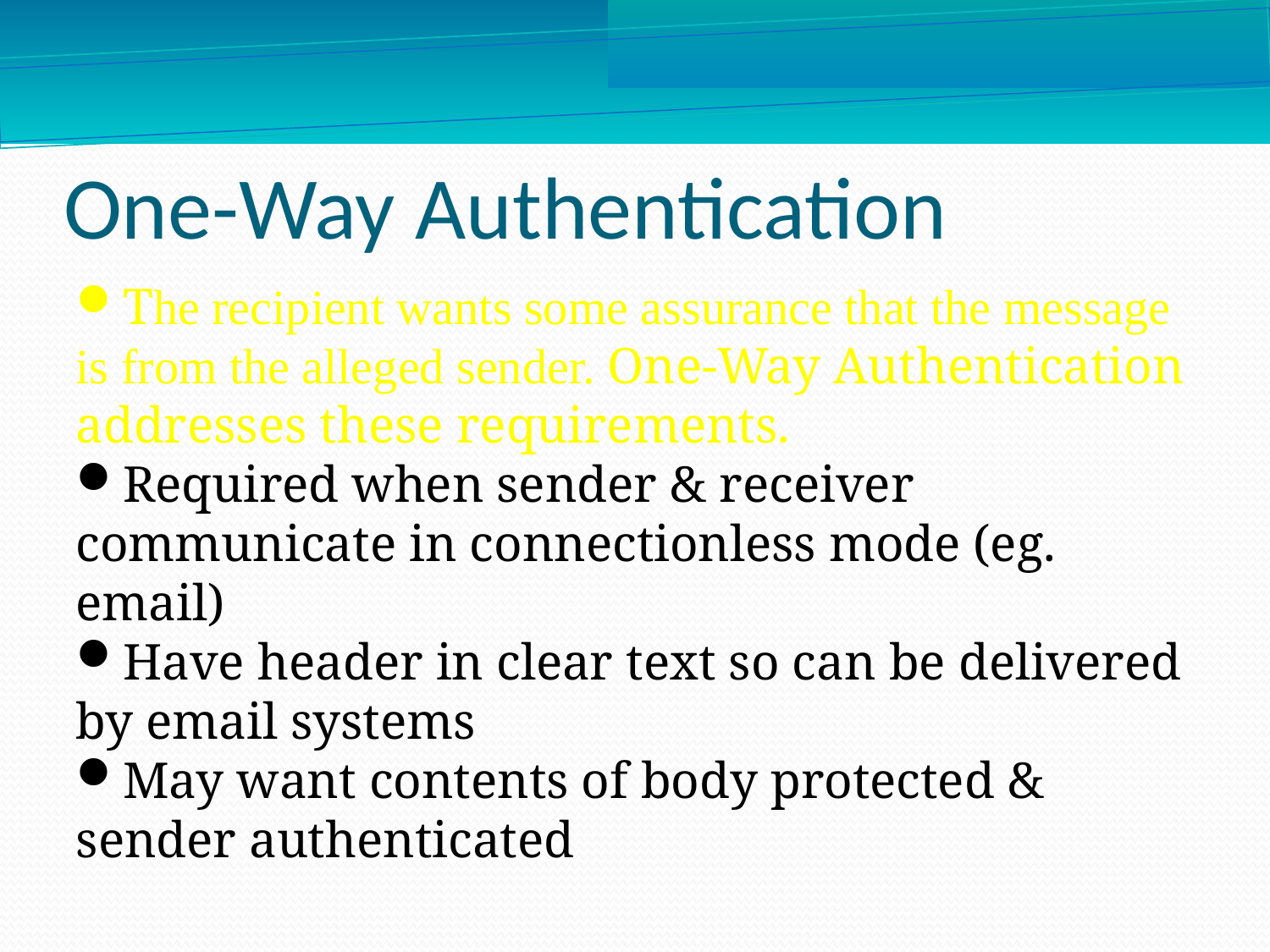

One-Way Authentication
The recipient wants some assurance that the message is from the alleged sender. One-Way Authentication addresses these requirements.
Required when sender & receiver communicate in connectionless mode (eg. email)
Have header in clear text so can be delivered by email systems
May want contents of body protected & sender authenticated